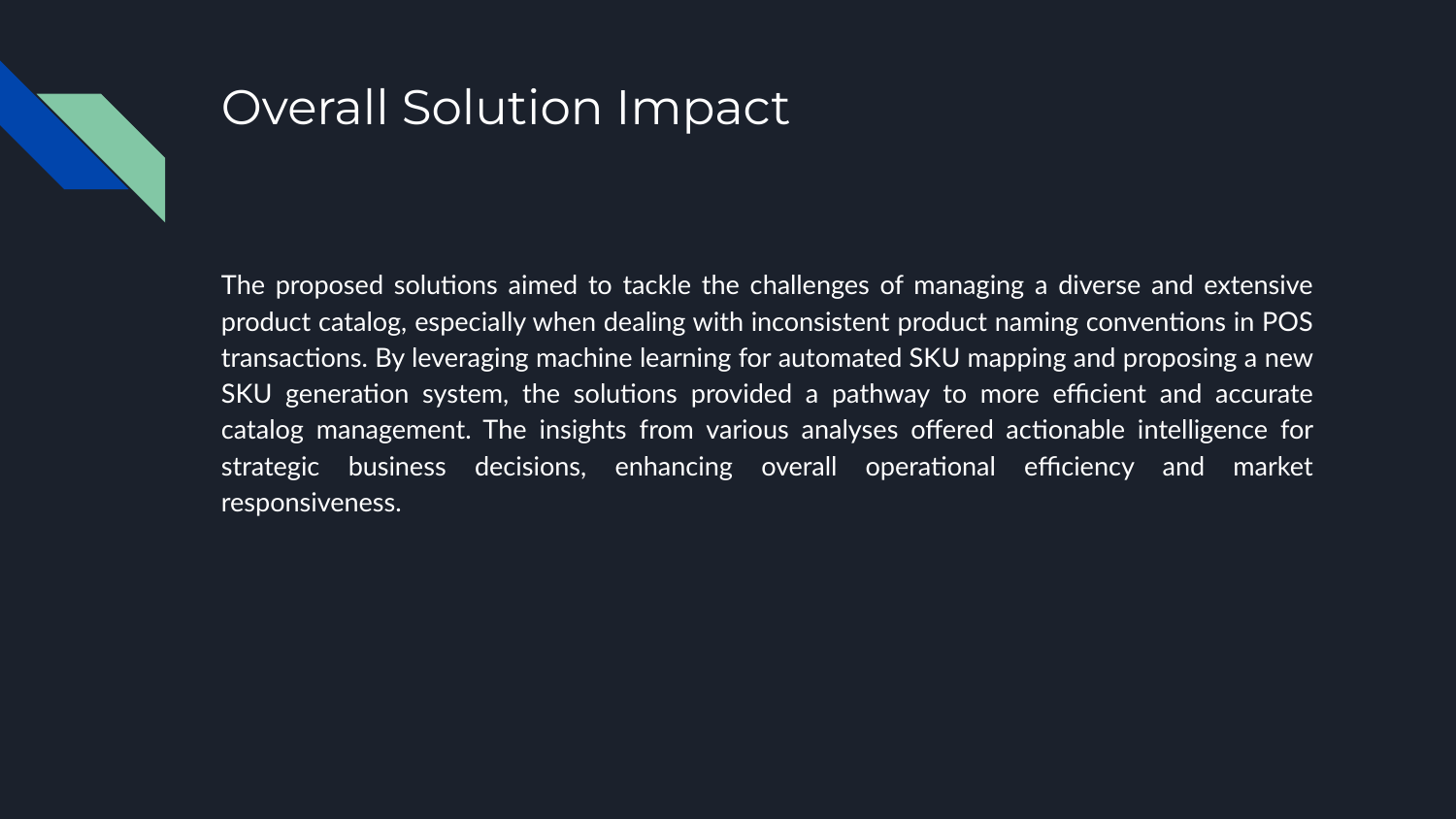

# Overall Solution Impact
The proposed solutions aimed to tackle the challenges of managing a diverse and extensive product catalog, especially when dealing with inconsistent product naming conventions in POS transactions. By leveraging machine learning for automated SKU mapping and proposing a new SKU generation system, the solutions provided a pathway to more efficient and accurate catalog management. The insights from various analyses offered actionable intelligence for strategic business decisions, enhancing overall operational efficiency and market responsiveness.